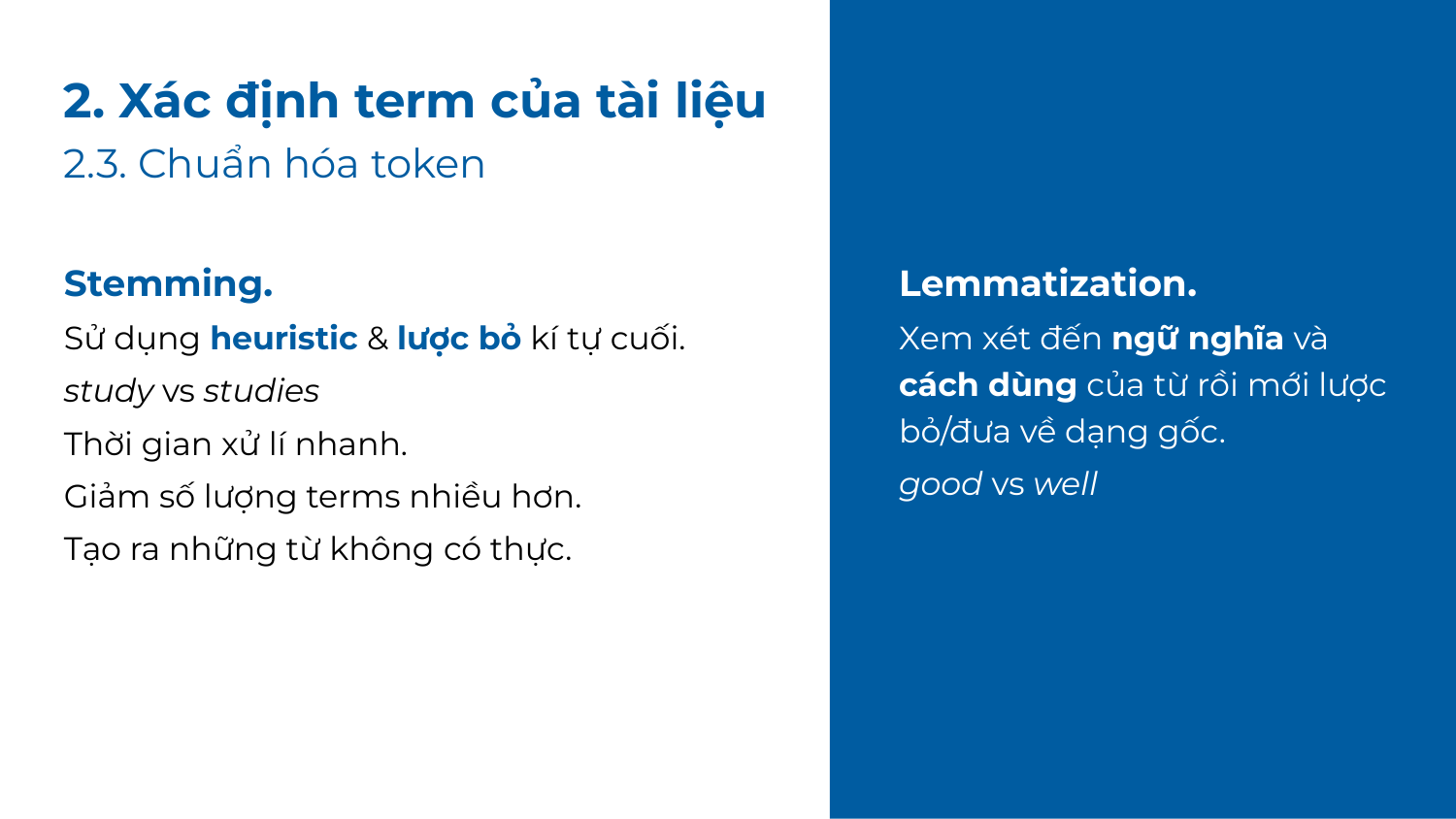

2. Xác định term của tài liệu
2.3. Chuẩn hóa token
Stemming.
Sử dụng heuristic & lược bỏ kí tự cuối.
study vs studies
Thời gian xử lí nhanh.
Giảm số lượng terms nhiều hơn.
Tạo ra những từ không có thực.
Lemmatization.
Xem xét đến ngữ nghĩa và cách dùng của từ rồi mới lược bỏ/đưa về dạng gốc.
good vs well
15